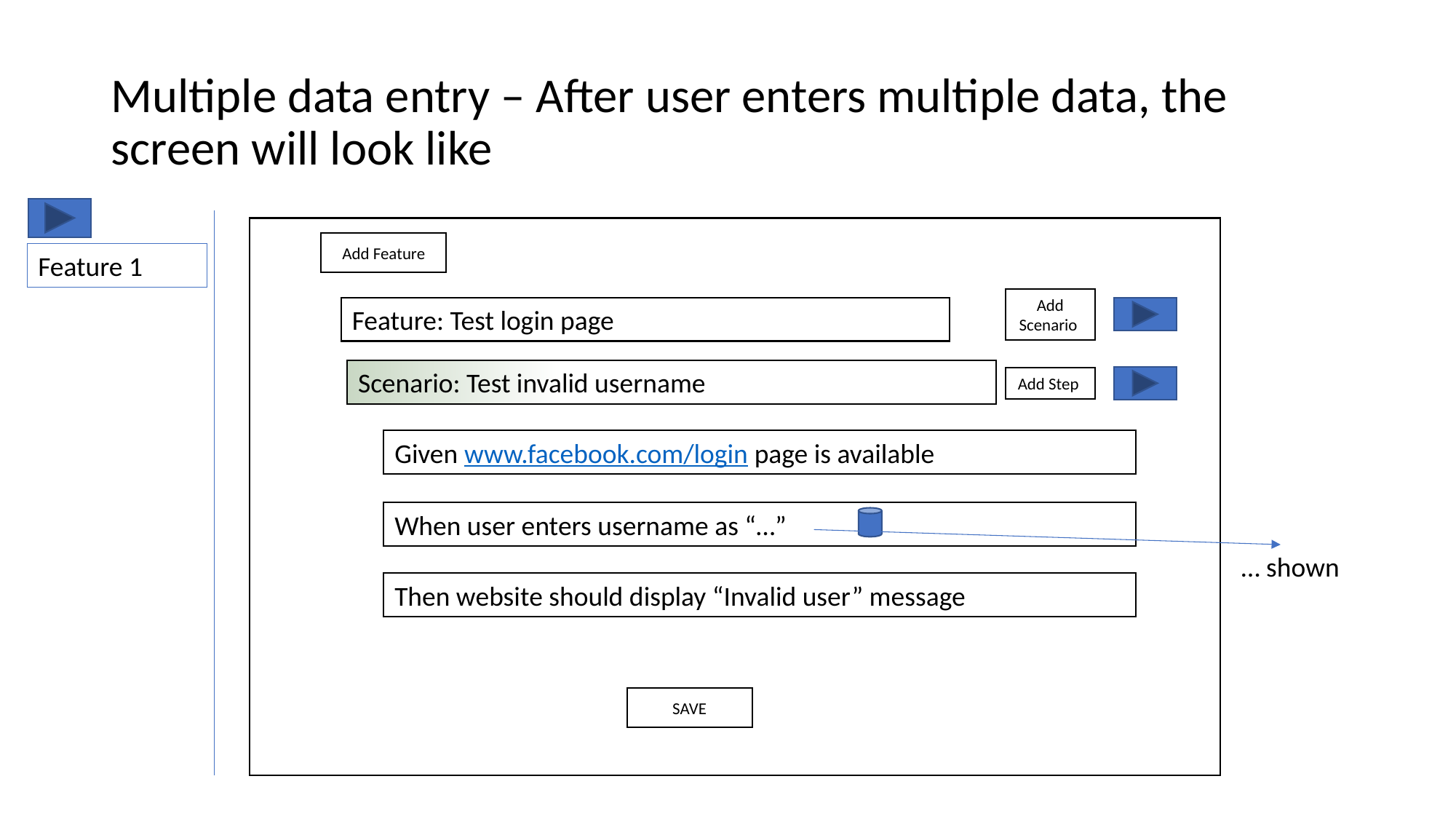

# Multiple data entry – After user enters multiple data, the screen will look like

Add Feature
Feature 1
Add Scenario
Feature: Test login page

Scenario: Test invalid username

Add Step
Given www.facebook.com/login page is available

When user enters username as “…”

… shown
Then website should display “Invalid user” message
SAVE